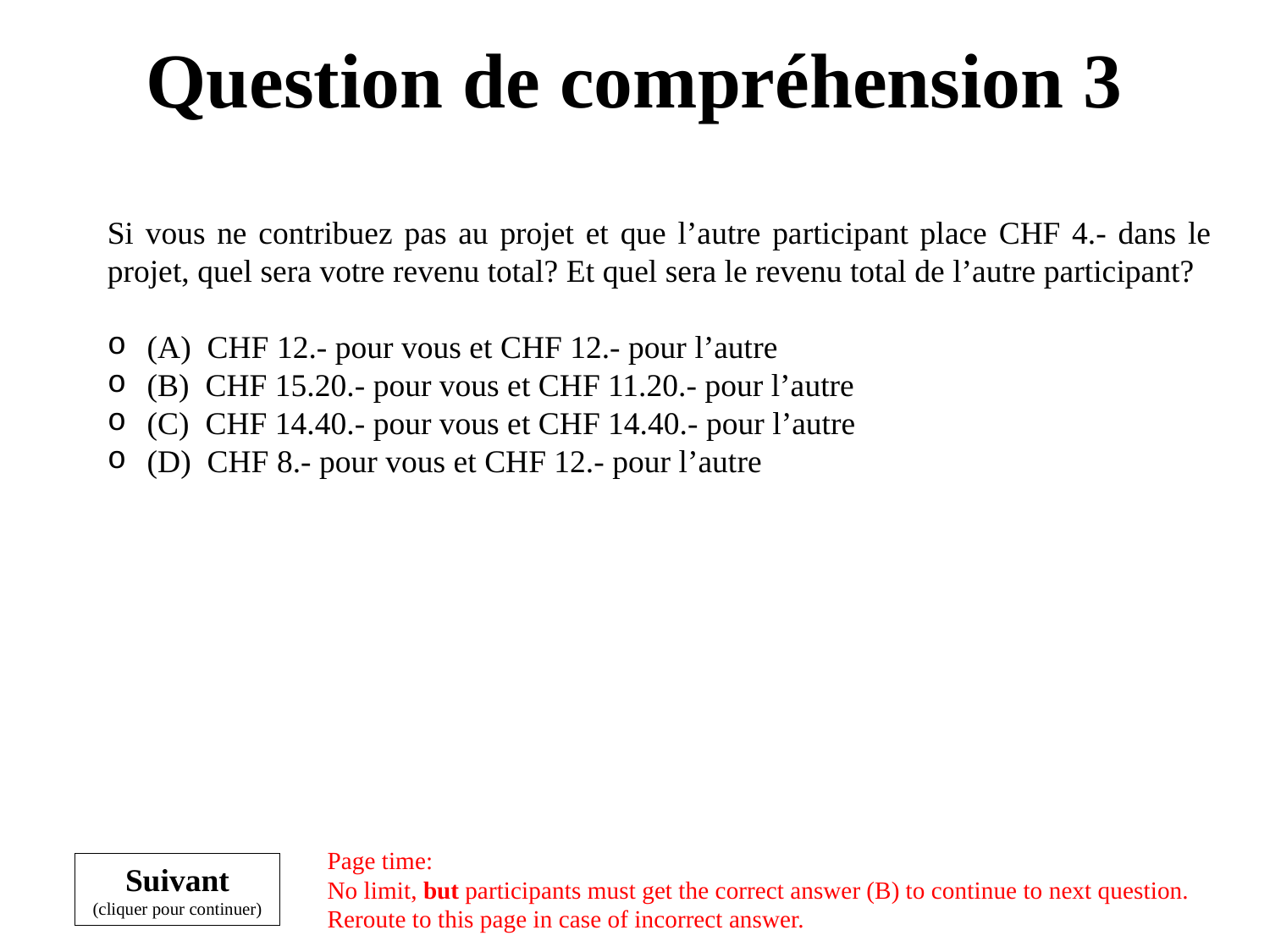

# Question de compréhension 3
Si vous ne contribuez pas au projet et que l’autre participant place CHF 4.- dans le projet, quel sera votre revenu total? Et quel sera le revenu total de l’autre participant?

(A)  CHF 12.- pour vous et CHF 12.- pour l’autre
(B)  CHF 15.20.- pour vous et CHF 11.20.- pour l’autre
(C)  CHF 14.40.- pour vous et CHF 14.40.- pour l’autre
(D)  CHF 8.- pour vous et CHF 12.- pour l’autre

Page time:
No limit, but participants must get the correct answer (B) to continue to next question.
Reroute to this page in case of incorrect answer.
Suivant
(cliquer pour continuer)